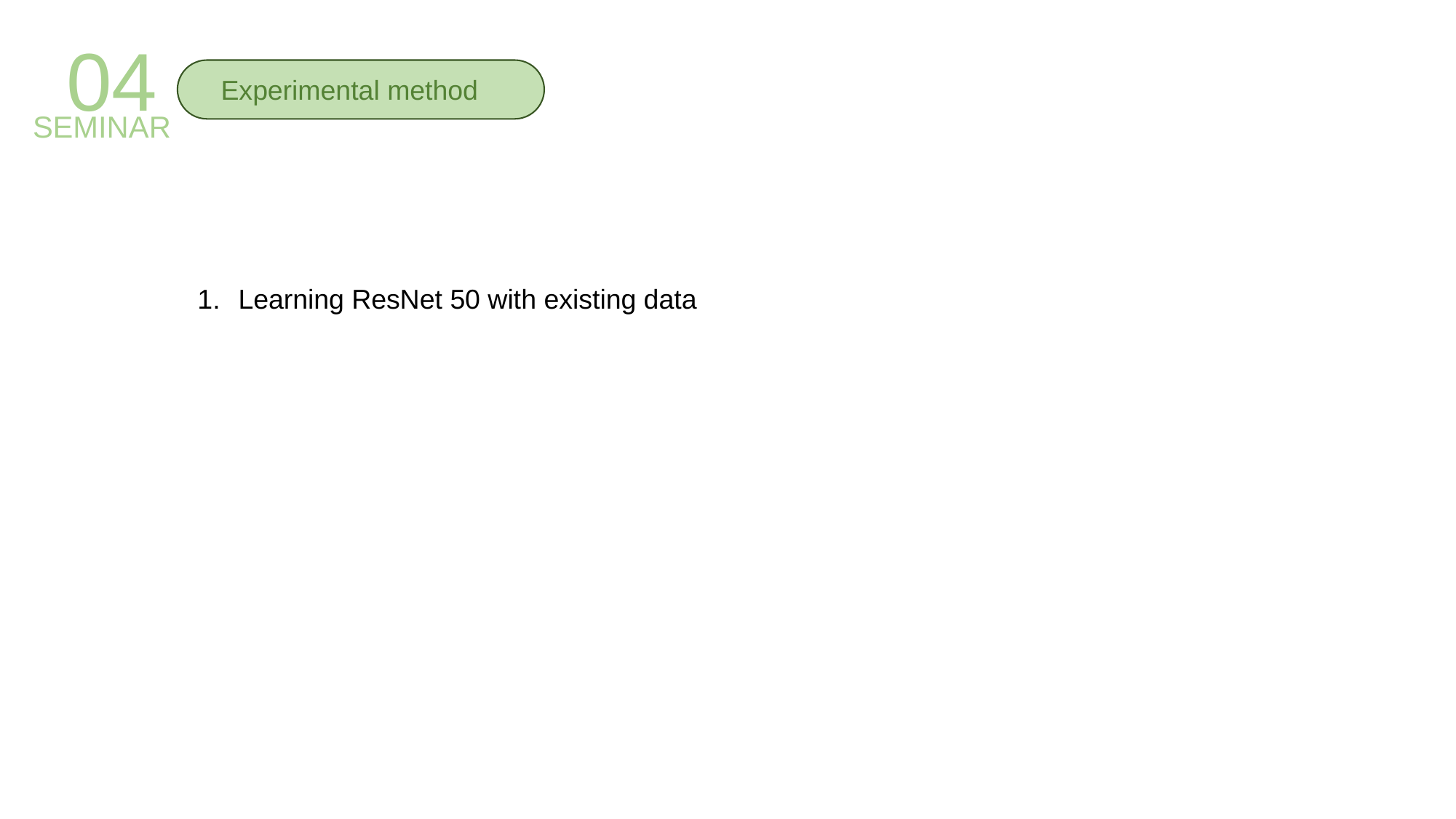

04

Experimental method
SEMINAR
Learning ResNet 50 with existing data